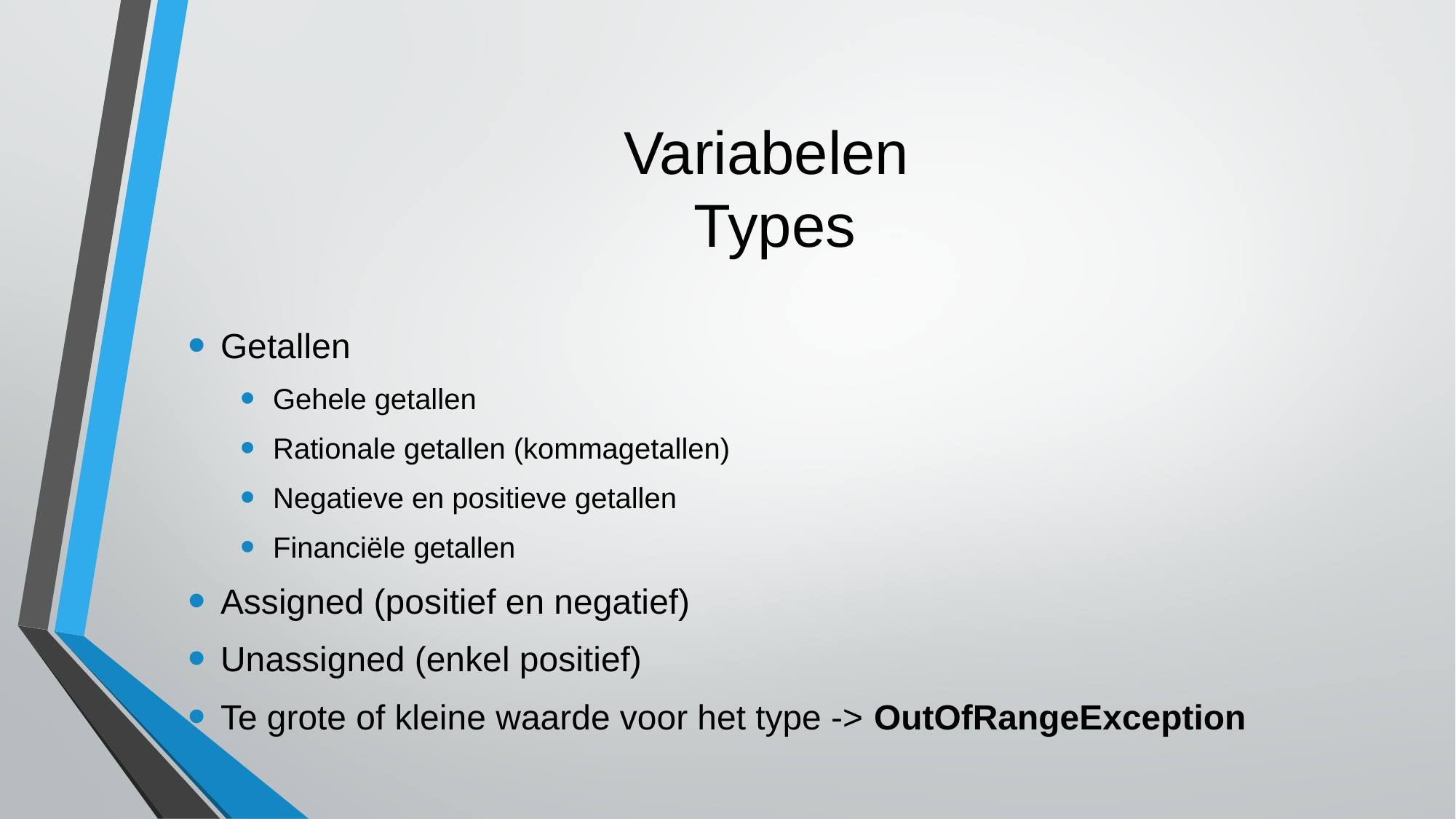

Variabelen
Types
Getallen
Gehele getallen
Rationale getallen (kommagetallen)
Negatieve en positieve getallen
Financiële getallen
Assigned (positief en negatief)
Unassigned (enkel positief)
Te grote of kleine waarde voor het type -> OutOfRangeException